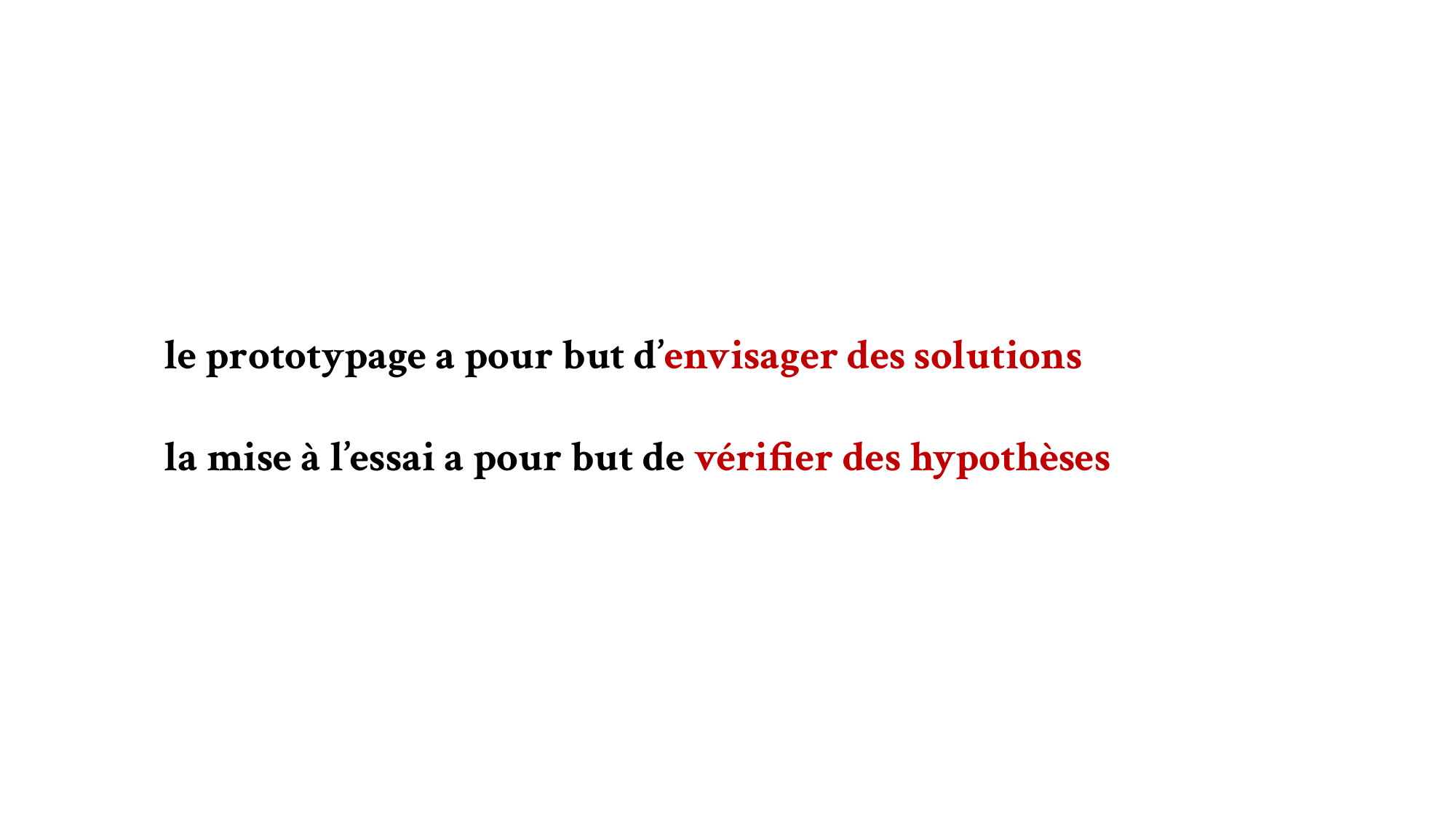

le prototypage a pour but d’envisager des solutions

la mise à l’essai a pour but de vérifier des hypothèses